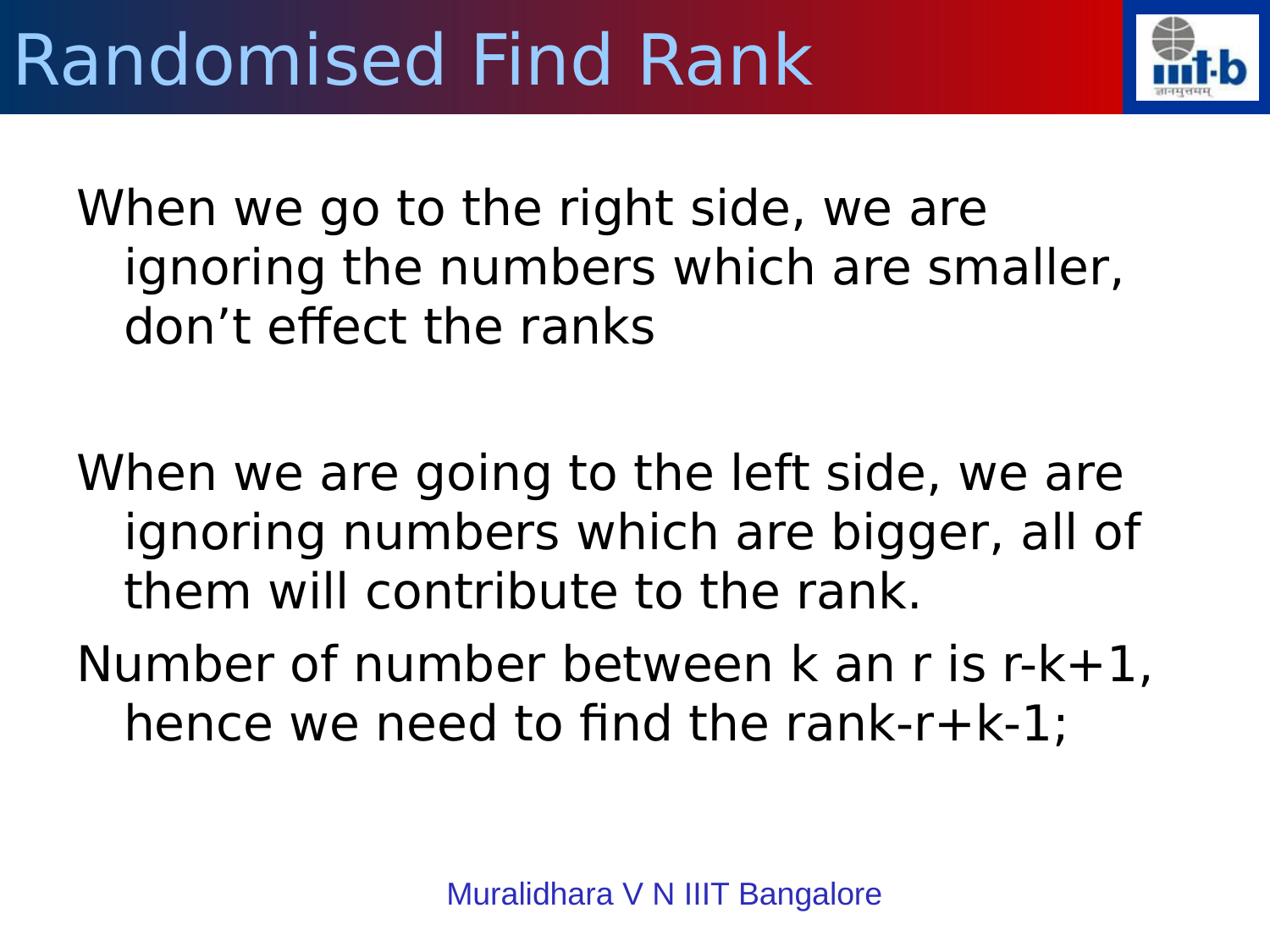

Randomised Find Rank
When we go to the right side, we are ignoring the numbers which are smaller, don’t effect the ranks

When we are going to the left side, we are ignoring numbers which are bigger, all of them will contribute to the rank.
Number of number between k an r is r-k+1, hence we need to find the rank-r+k-1;
Muralidhara V N IIIT Bangalore